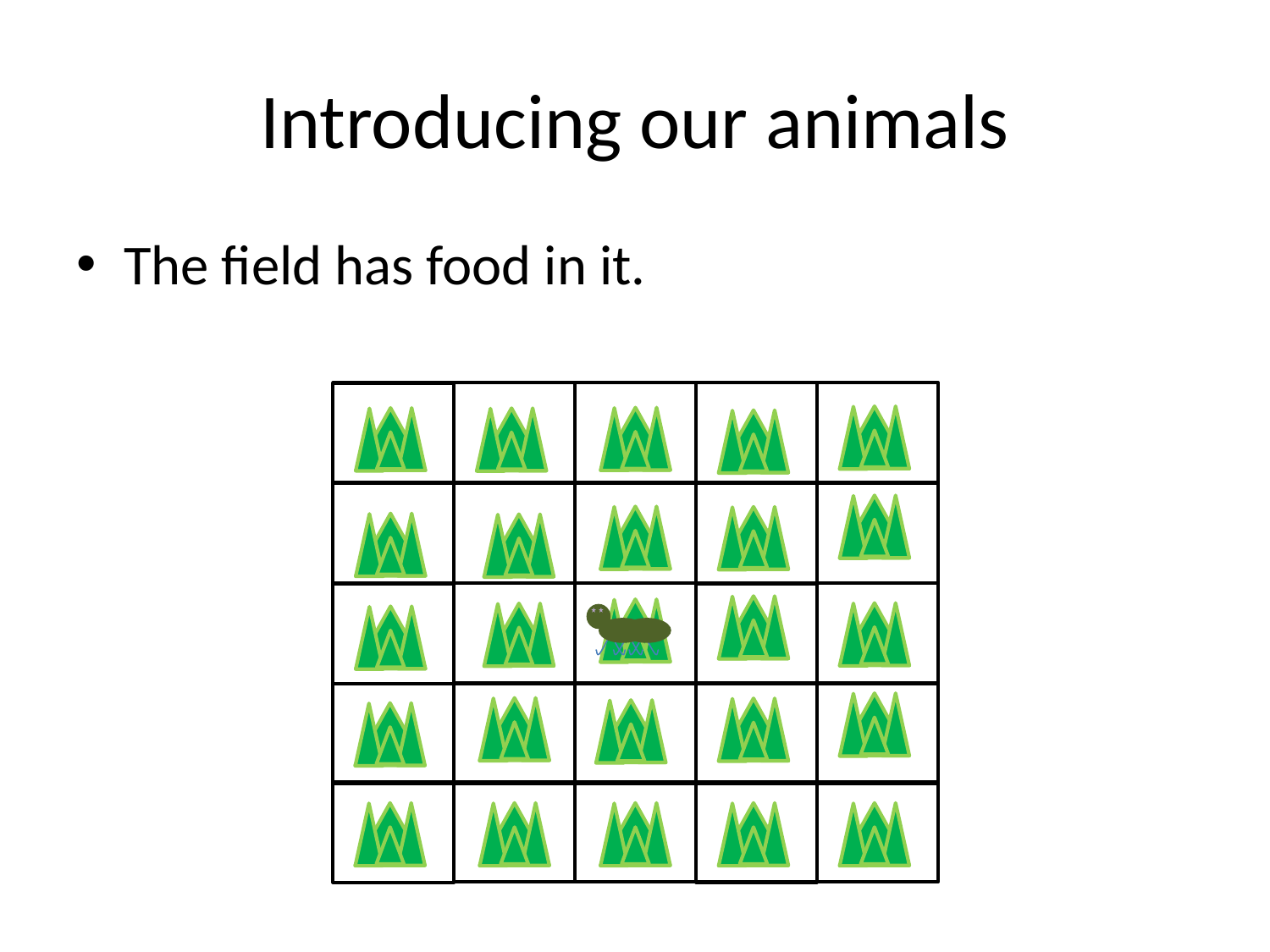

# Introducing our animals
The field has food in it.